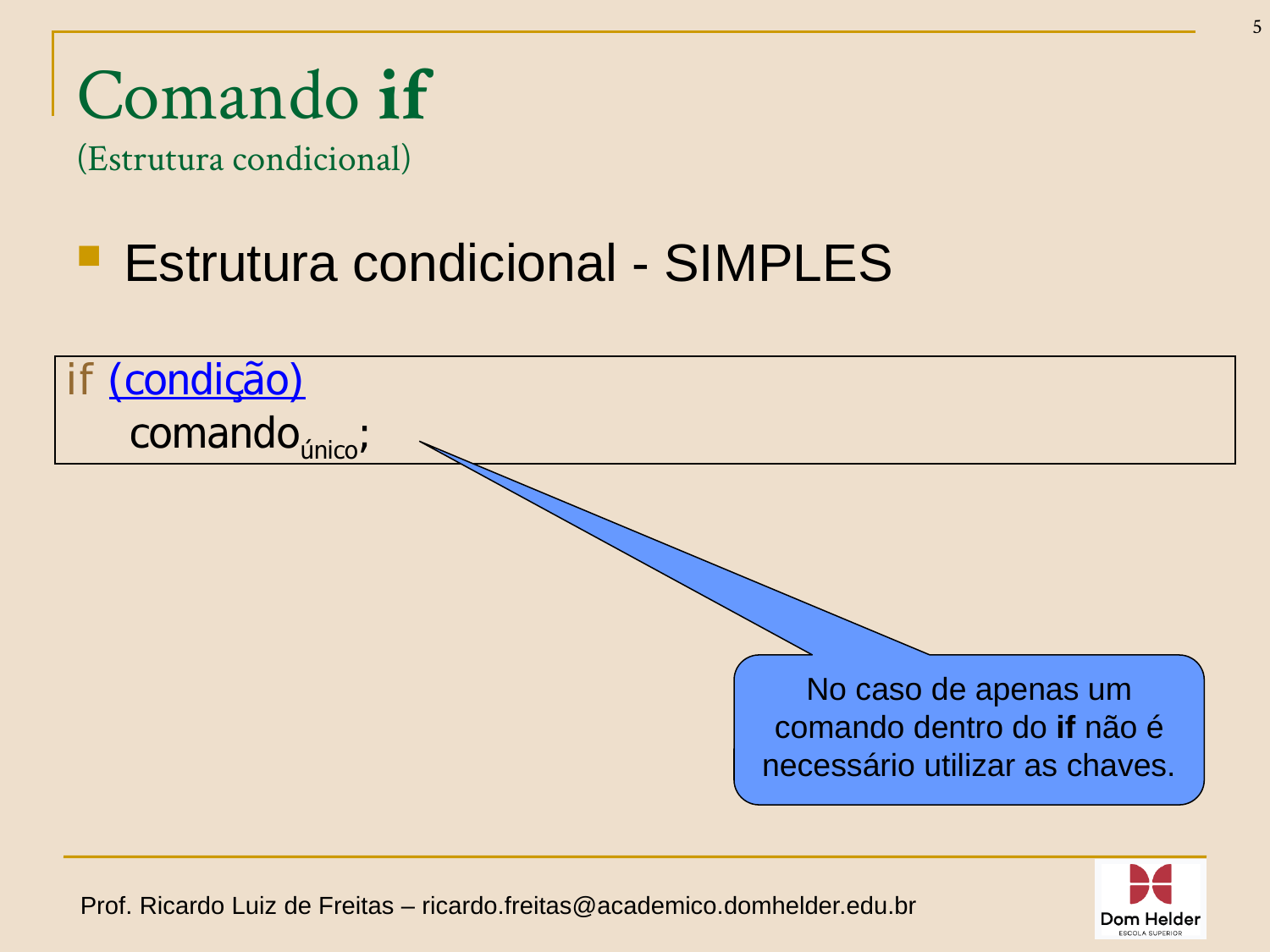

5
# Comando if (Estrutura condicional)
Estrutura condicional - SIMPLES
if (condição)
     comandoúnico;
No caso de apenas um comando dentro do if não é necessário utilizar as chaves.